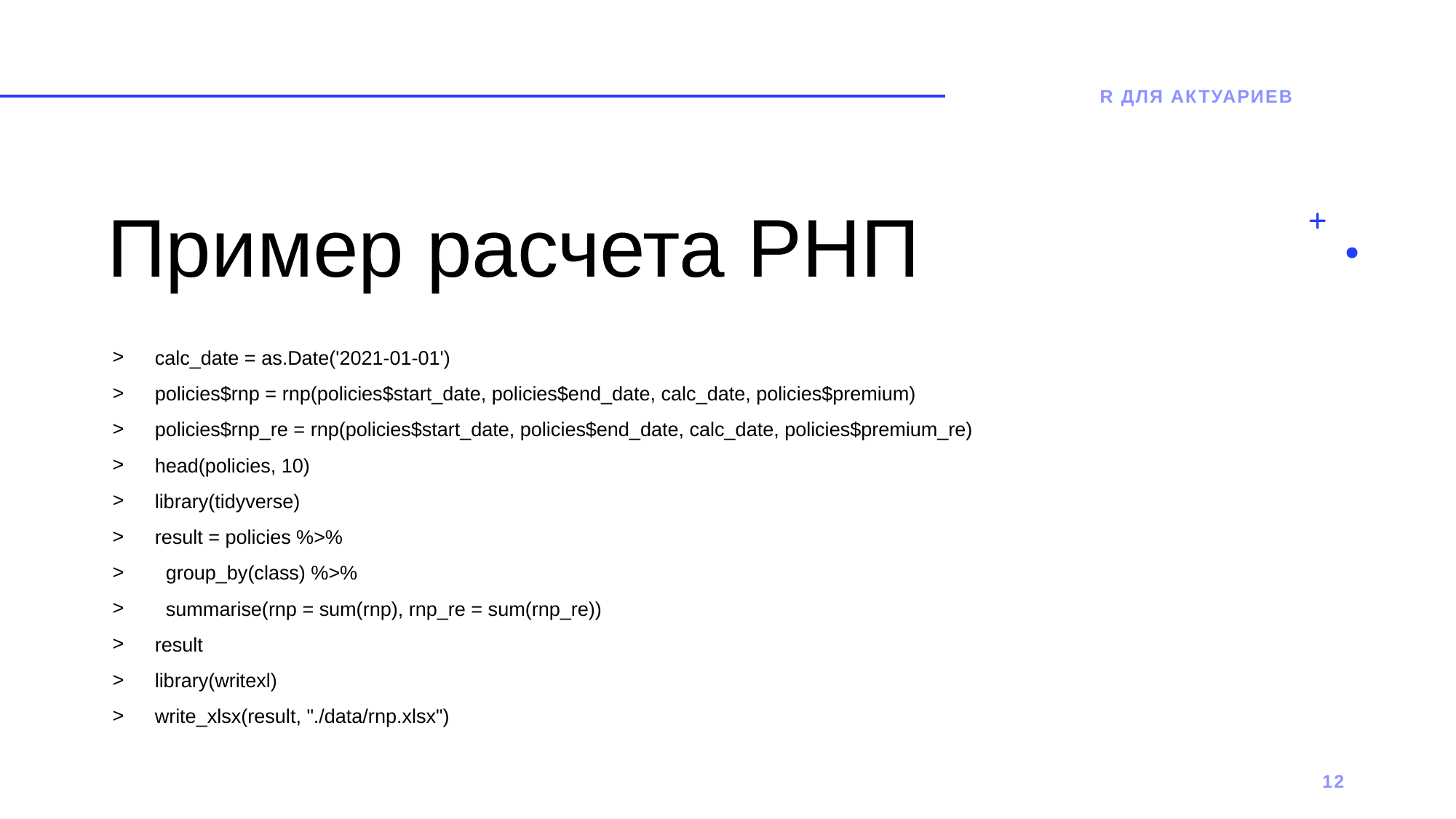

R для актуариев
# Пример расчета РНП
calc_date = as.Date('2021-01-01')
policies$rnp = rnp(policies$start_date, policies$end_date, calc_date, policies$premium)
policies$rnp_re = rnp(policies$start_date, policies$end_date, calc_date, policies$premium_re)
head(policies, 10)
library(tidyverse)
result = policies %>%
  group_by(class) %>%
  summarise(rnp = sum(rnp), rnp_re = sum(rnp_re))
result
library(writexl)
write_xlsx(result, "./data/rnp.xlsx")
12